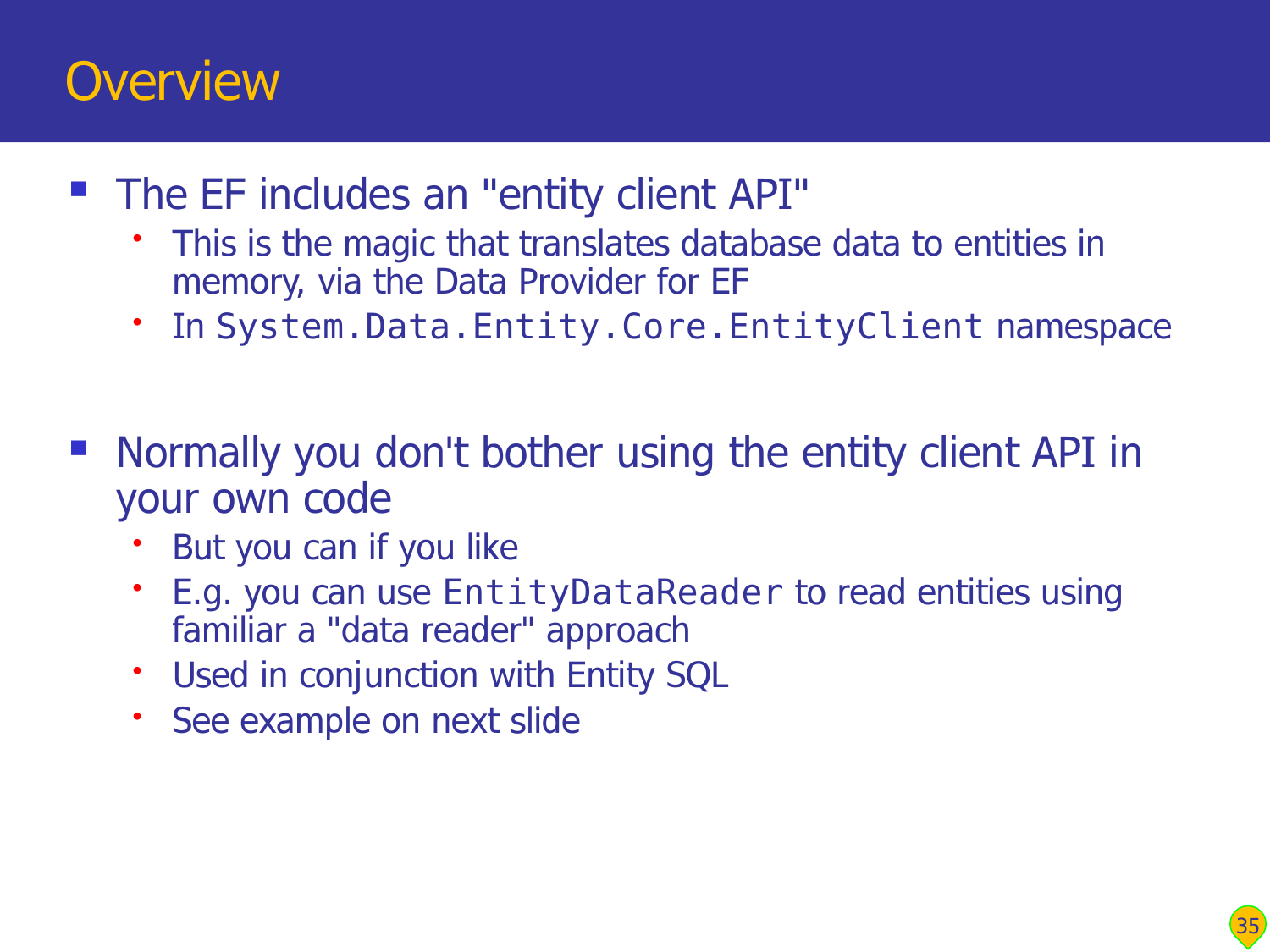

# Overview
The EF includes an "entity client API"
This is the magic that translates database data to entities in memory, via the Data Provider for EF
In System.Data.Entity.Core.EntityClient namespace

Normally you don't bother using the entity client API in your own code
But you can if you like
E.g. you can use EntityDataReader to read entities using familiar a "data reader" approach
Used in conjunction with Entity SQL
See example on next slide
35